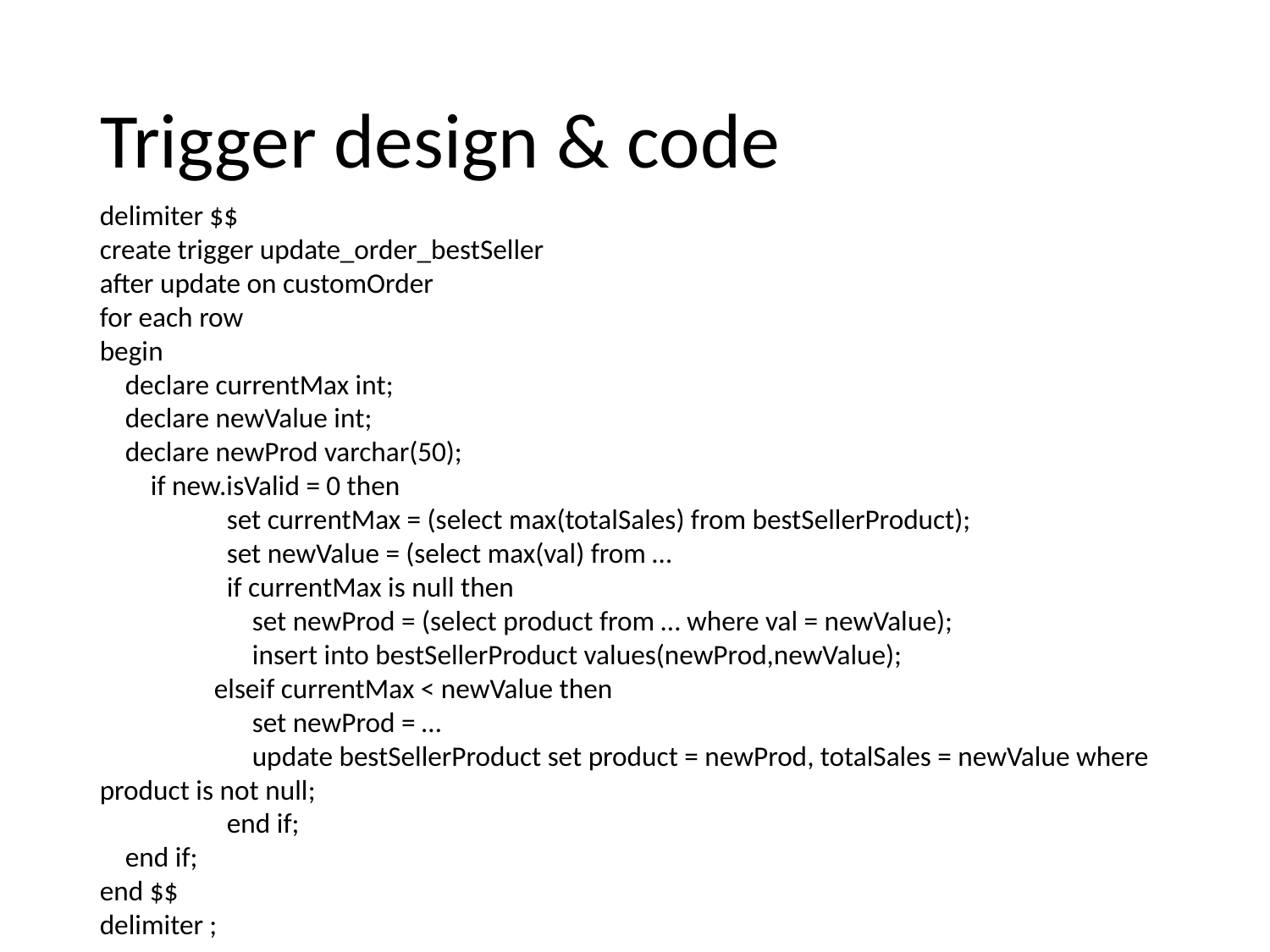

# Trigger design & code
delimiter $$
create trigger update_order_bestSeller
after update on customOrder
for each row
begin
    declare currentMax int;
    declare newValue int;
    declare newProd varchar(50);
        if new.isValid = 0 then
	set currentMax = (select max(totalSales) from bestSellerProduct);
	set newValue = (select max(val) from …
	if currentMax is null then
	    set newProd = (select product from … where val = newValue);
	    insert into bestSellerProduct values(newProd,newValue);
                  elseif currentMax < newValue then
	    set newProd = …
	    update bestSellerProduct set product = newProd, totalSales = newValue where product is not null;
	end if;
    end if;
end $$
delimiter ;